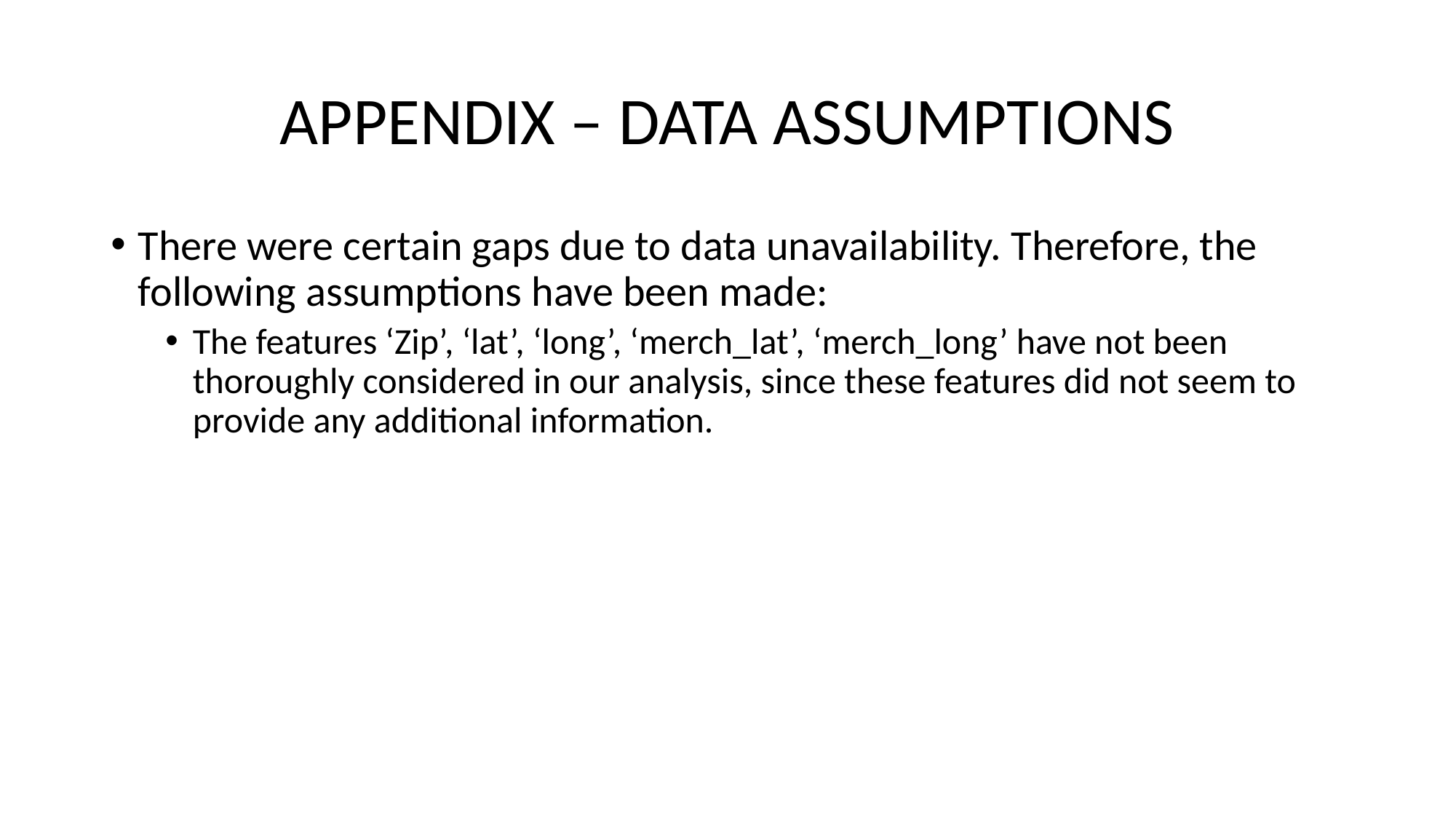

# APPENDIX – DATA ASSUMPTIONS
There were certain gaps due to data unavailability. Therefore, the following assumptions have been made:
The features ‘Zip’, ‘lat’, ‘long’, ‘merch_lat’, ‘merch_long’ have not been thoroughly considered in our analysis, since these features did not seem to provide any additional information.